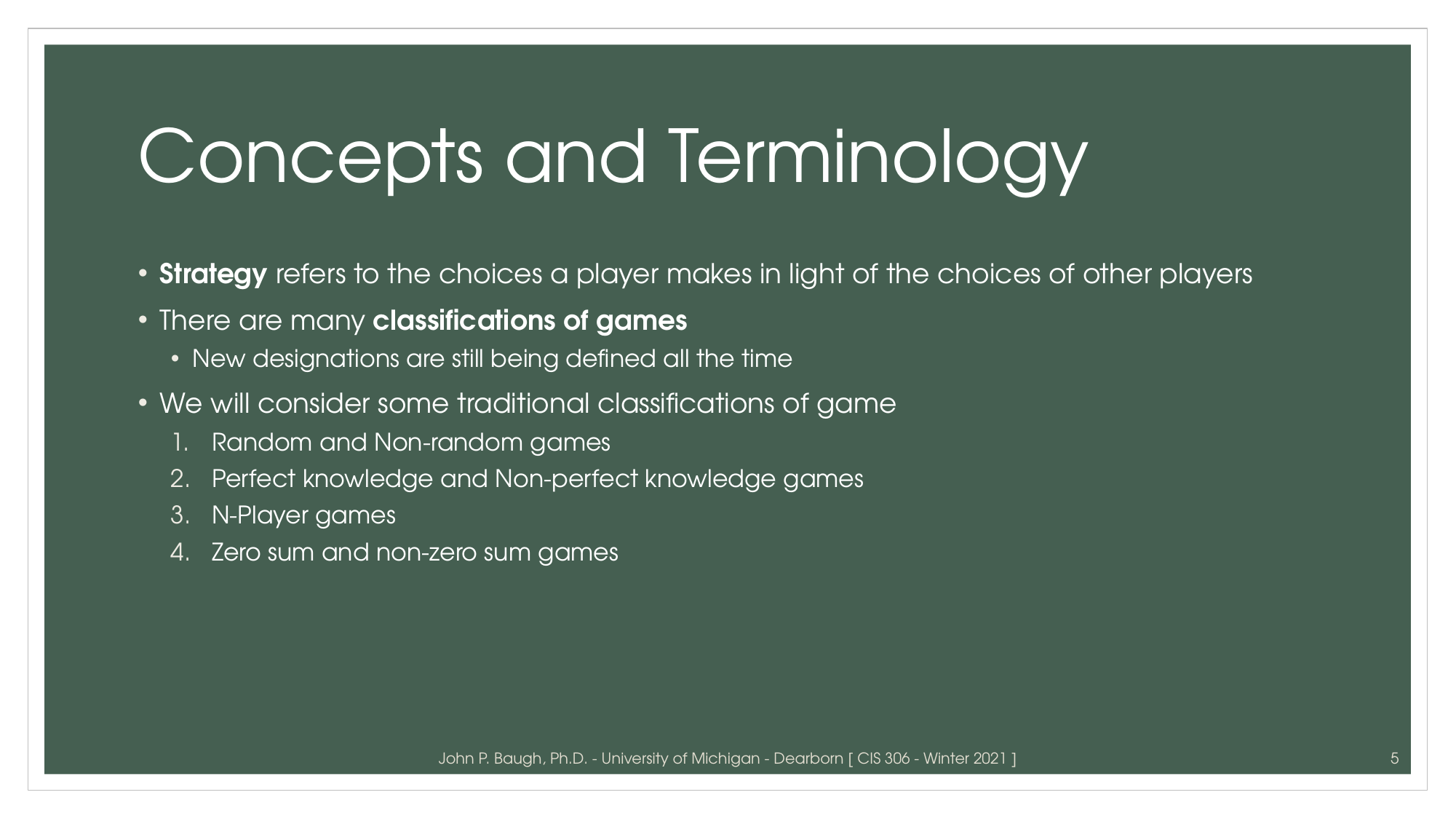

# Concepts and Terminology
Strategy refers to the choices a player makes in light of the choices of other players
There are many classifications of games
New designations are still being defined all the time
We will consider some traditional classifications of game
Random and Non-random games
Perfect knowledge and Non-perfect knowledge games
N-Player games
Zero sum and non-zero sum games
John P. Baugh, Ph.D. - University of Michigan - Dearborn [ CIS 306 - Winter 2021 ]
5